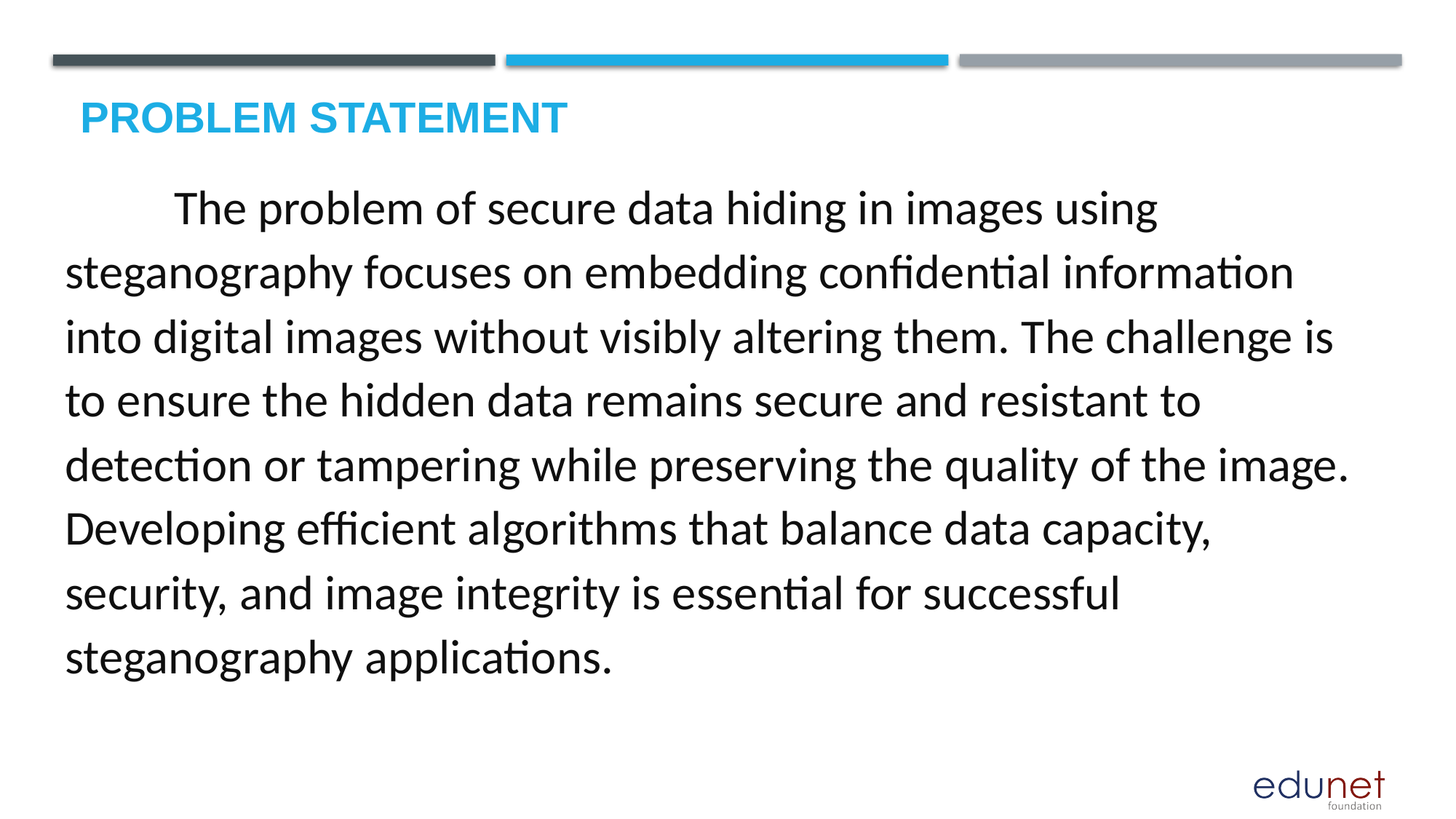

# Problem Statement
	The problem of secure data hiding in images using steganography focuses on embedding confidential information into digital images without visibly altering them. The challenge is to ensure the hidden data remains secure and resistant to detection or tampering while preserving the quality of the image. Developing efficient algorithms that balance data capacity, security, and image integrity is essential for successful steganography applications.